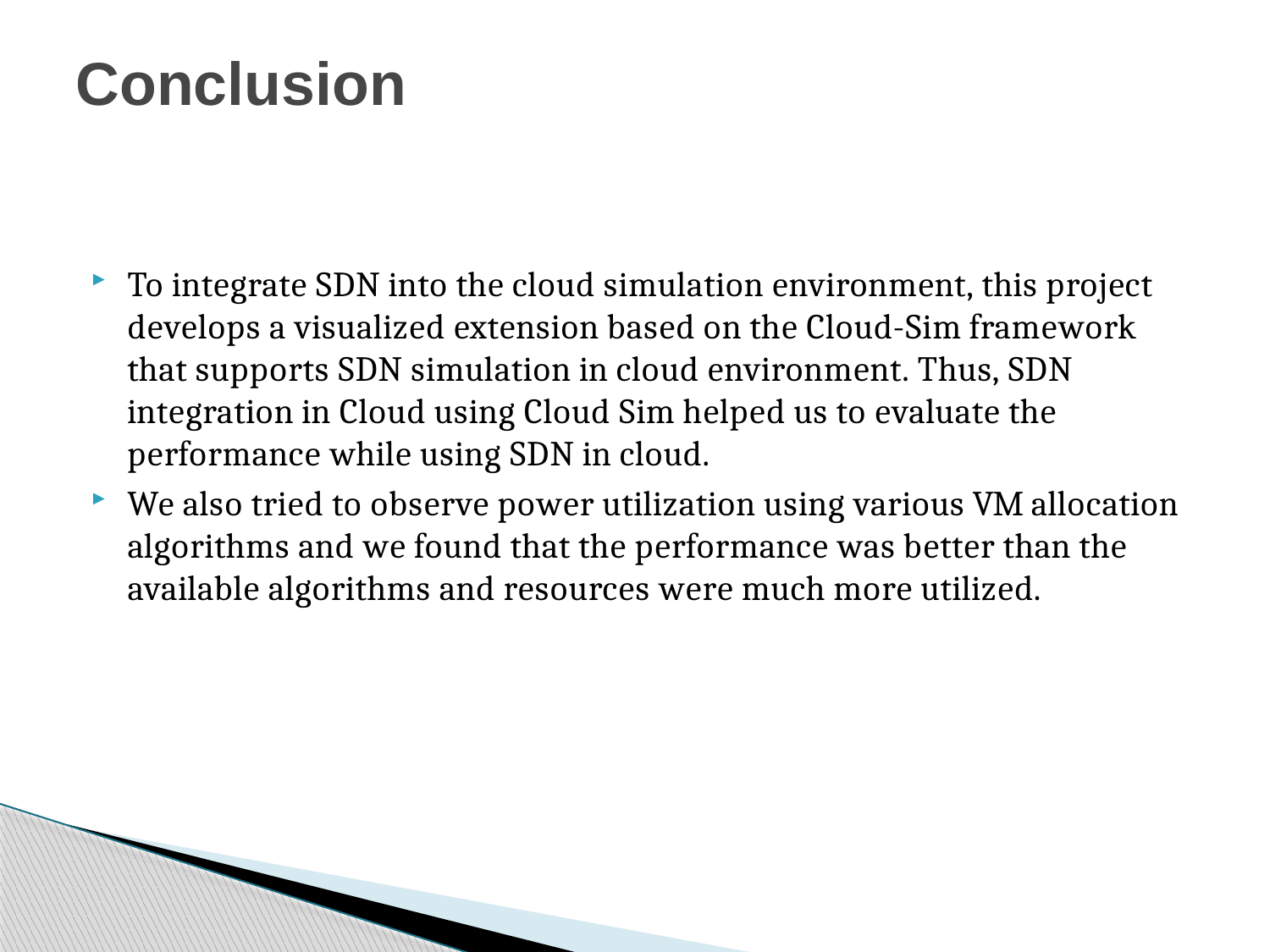

# Conclusion

To integrate SDN into the cloud simulation environment, this project develops a visualized extension based on the Cloud-Sim framework that supports SDN simulation in cloud environment. Thus, SDN integration in Cloud using Cloud Sim helped us to evaluate the performance while using SDN in cloud.
We also tried to observe power utilization using various VM allocation algorithms and we found that the performance was better than the available algorithms and resources were much more utilized.